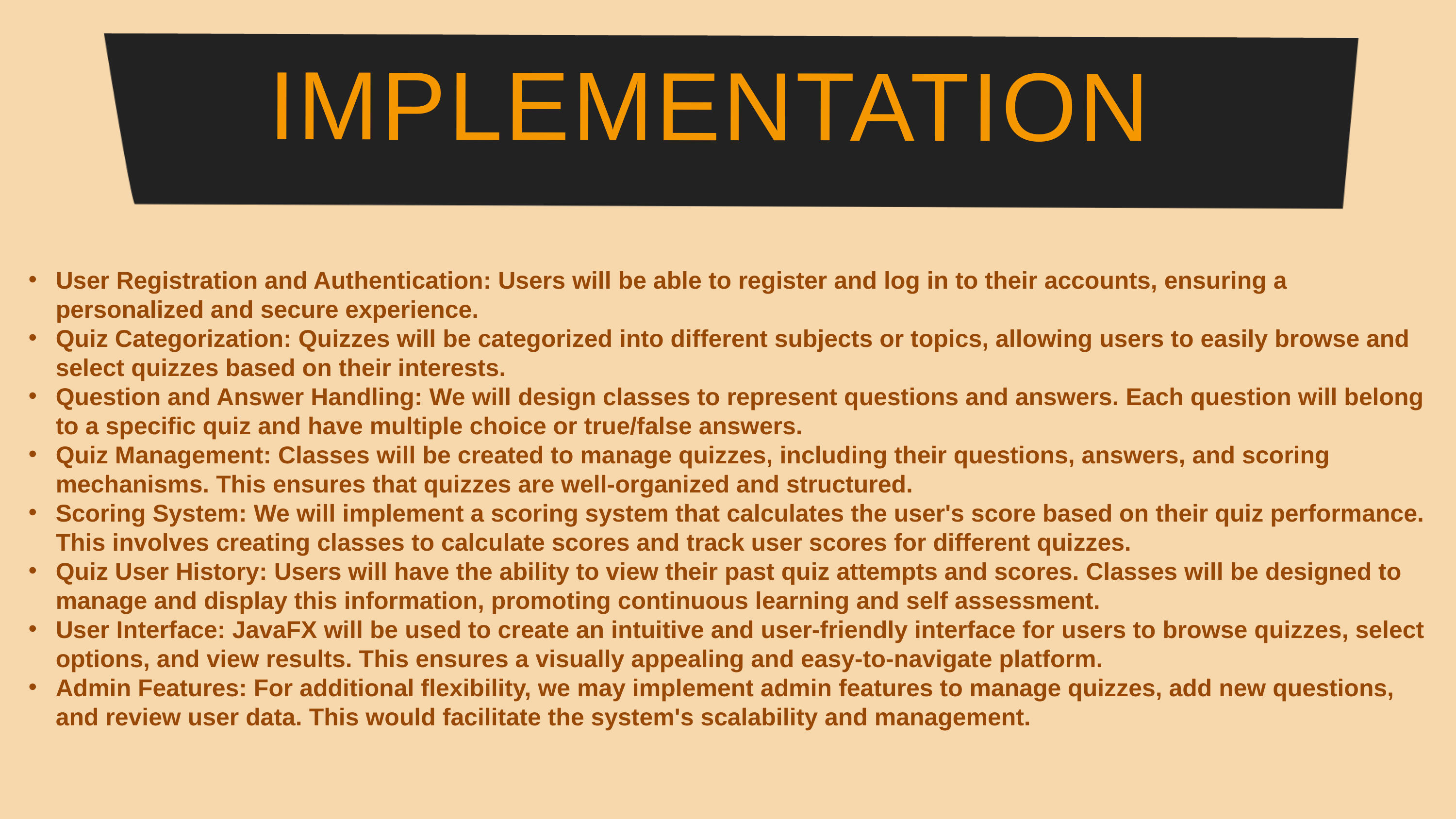

IMPLEMENTATION
User Registration and Authentication: Users will be able to register and log in to their accounts, ensuring a personalized and secure experience.
Quiz Categorization: Quizzes will be categorized into different subjects or topics, allowing users to easily browse and select quizzes based on their interests.
Question and Answer Handling: We will design classes to represent questions and answers. Each question will belong to a specific quiz and have multiple choice or true/false answers.
Quiz Management: Classes will be created to manage quizzes, including their questions, answers, and scoring mechanisms. This ensures that quizzes are well-organized and structured.
Scoring System: We will implement a scoring system that calculates the user's score based on their quiz performance. This involves creating classes to calculate scores and track user scores for different quizzes.
Quiz User History: Users will have the ability to view their past quiz attempts and scores. Classes will be designed to manage and display this information, promoting continuous learning and self assessment.
User Interface: JavaFX will be used to create an intuitive and user-friendly interface for users to browse quizzes, select options, and view results. This ensures a visually appealing and easy-to-navigate platform.
Admin Features: For additional flexibility, we may implement admin features to manage quizzes, add new questions, and review user data. This would facilitate the system's scalability and management.